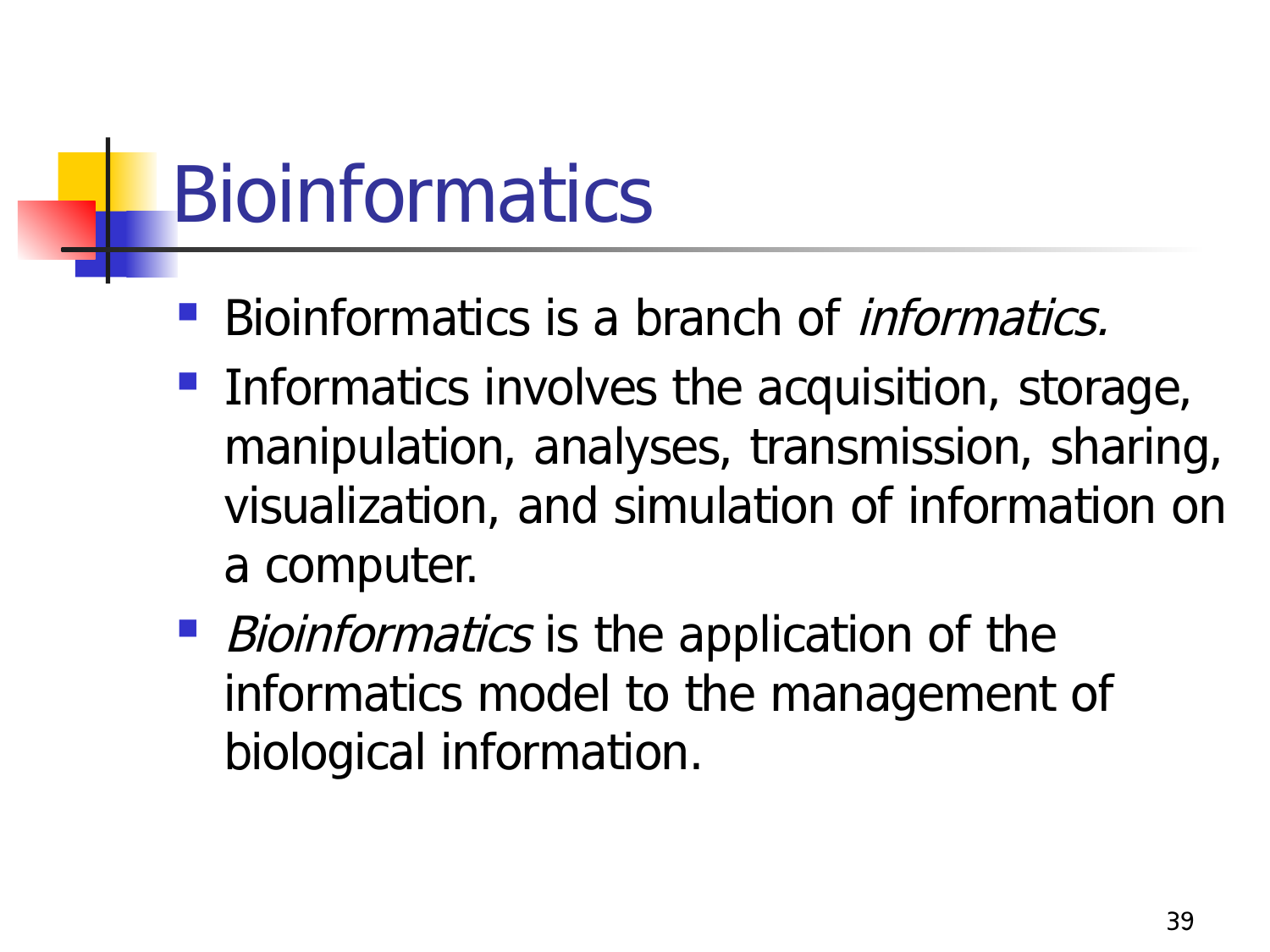

# Bioinformatics
Bioinformatics is a branch of informatics.
Informatics involves the acquisition, storage, manipulation, analyses, transmission, sharing, visualization, and simulation of information on a computer.
Bioinformatics is the application of the informatics model to the management of biological information.
39